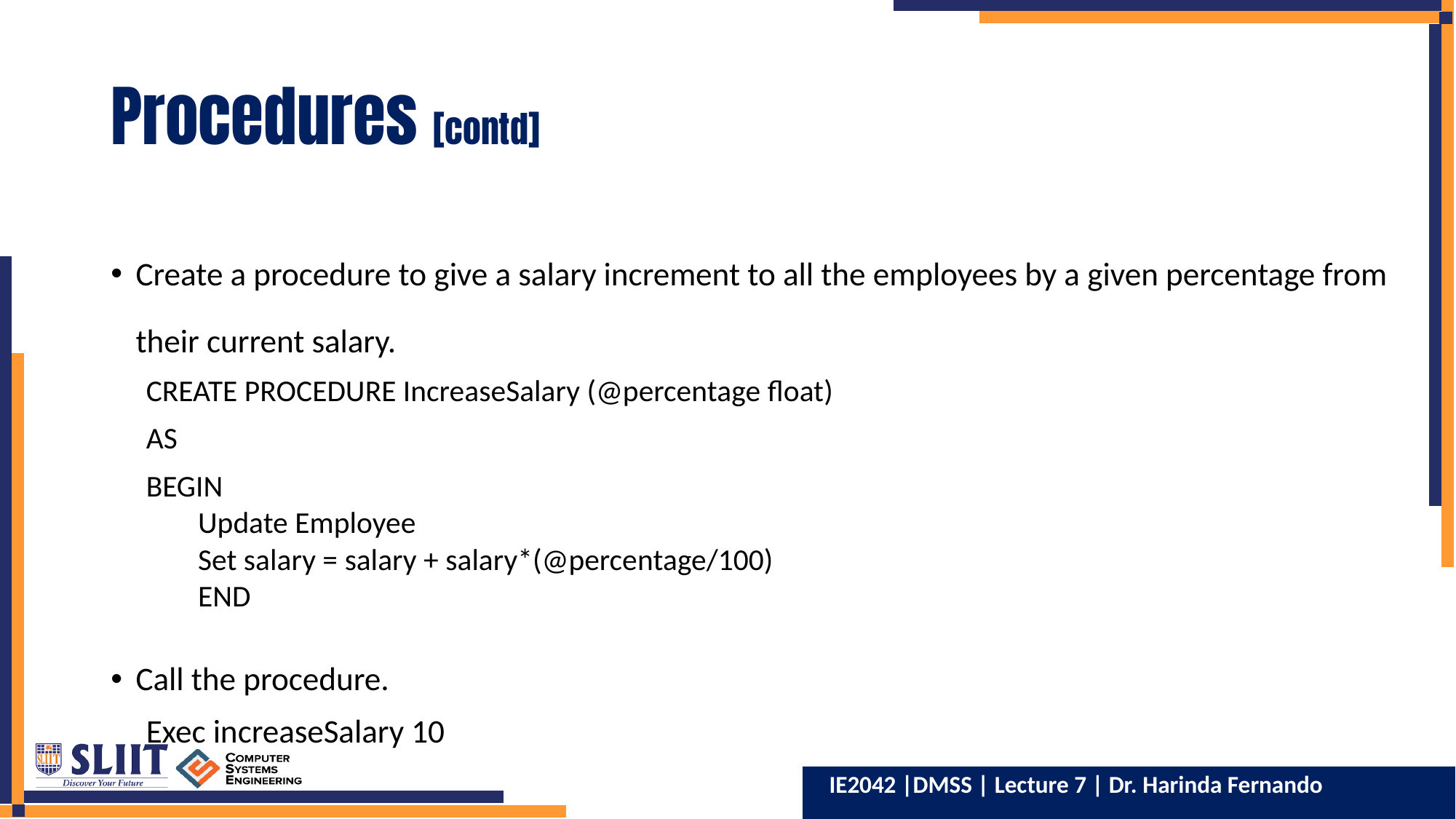

# Procedures [contd]
Create a procedure to give a salary increment to all the employees by a given percentage from their current salary.
	CREATE PROCEDURE IncreaseSalary (@percentage float)
	AS
	BEGIN
		Update Employee
		Set salary = salary + salary*(@percentage/100)
	END

Call the procedure.
	Exec increaseSalary 10

IE2042 |DMSS | Lecture 7 | Dr. Harinda Fernando